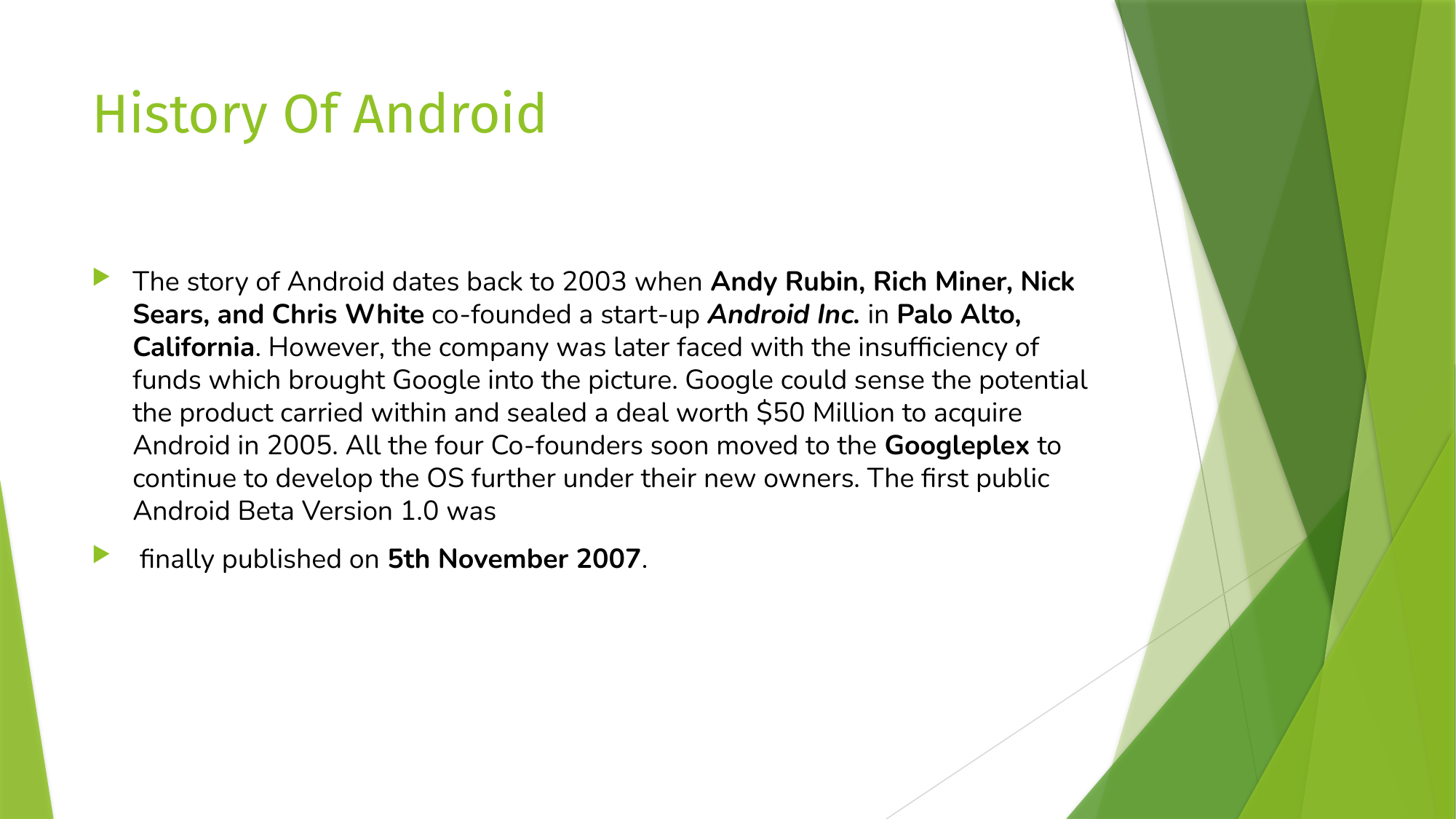

# History Of Android
The story of Android dates back to 2003 when Andy Rubin, Rich Miner, Nick Sears, and Chris White co-founded a start-up Android Inc. in Palo Alto, California. However, the company was later faced with the insufficiency of funds which brought Google into the picture. Google could sense the potential the product carried within and sealed a deal worth $50 Million to acquire Android in 2005. All the four Co-founders soon moved to the Googleplex to continue to develop the OS further under their new owners. The first public Android Beta Version 1.0 was
 finally published on 5th November 2007.